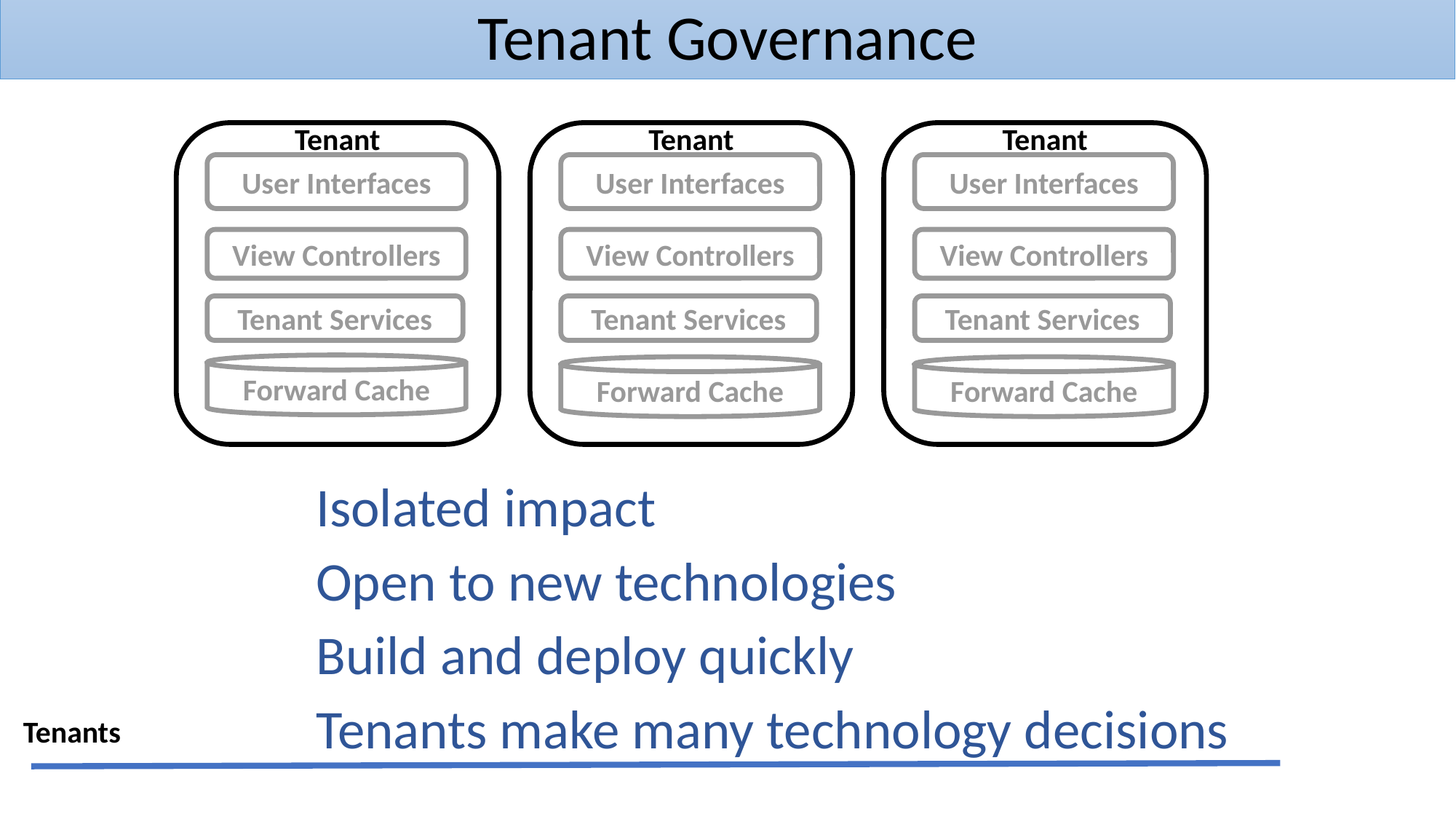

# Tenant Governance
Tenant

Tenant

Tenant

User Interfaces
User Interfaces
User Interfaces
View Controllers
View Controllers
View Controllers
Tenant Services
Tenant Services
Tenant Services
Forward Cache
Forward Cache
Forward Cache
Isolated impact
Open to new technologies
Build and deploy quickly
Tenants make many technology decisions
Tenants